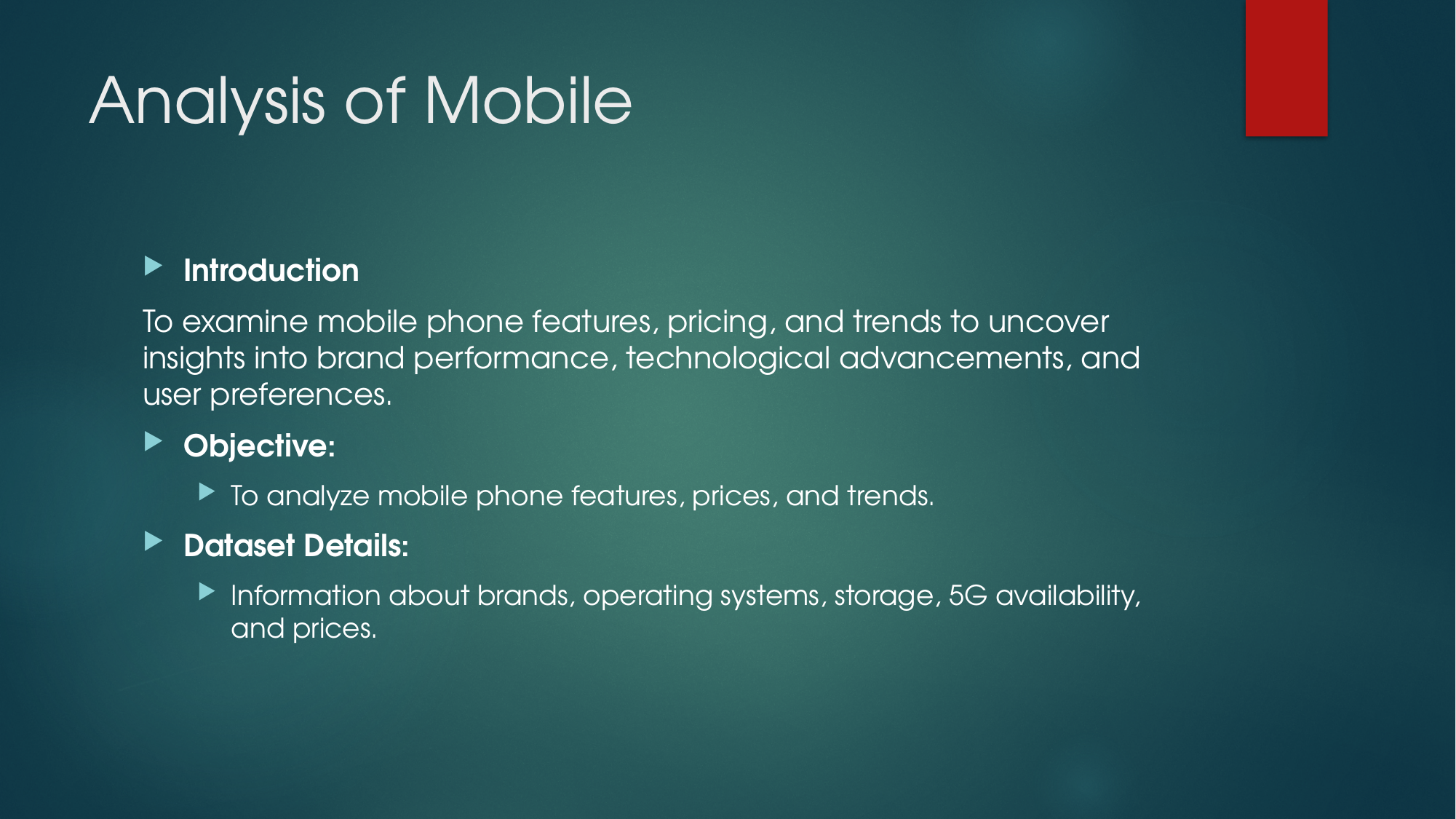

# Analysis of Mobile
Introduction
To examine mobile phone features, pricing, and trends to uncover insights into brand performance, technological advancements, and user preferences.
Objective:
To analyze mobile phone features, prices, and trends.
Dataset Details:
Information about brands, operating systems, storage, 5G availability, and prices.